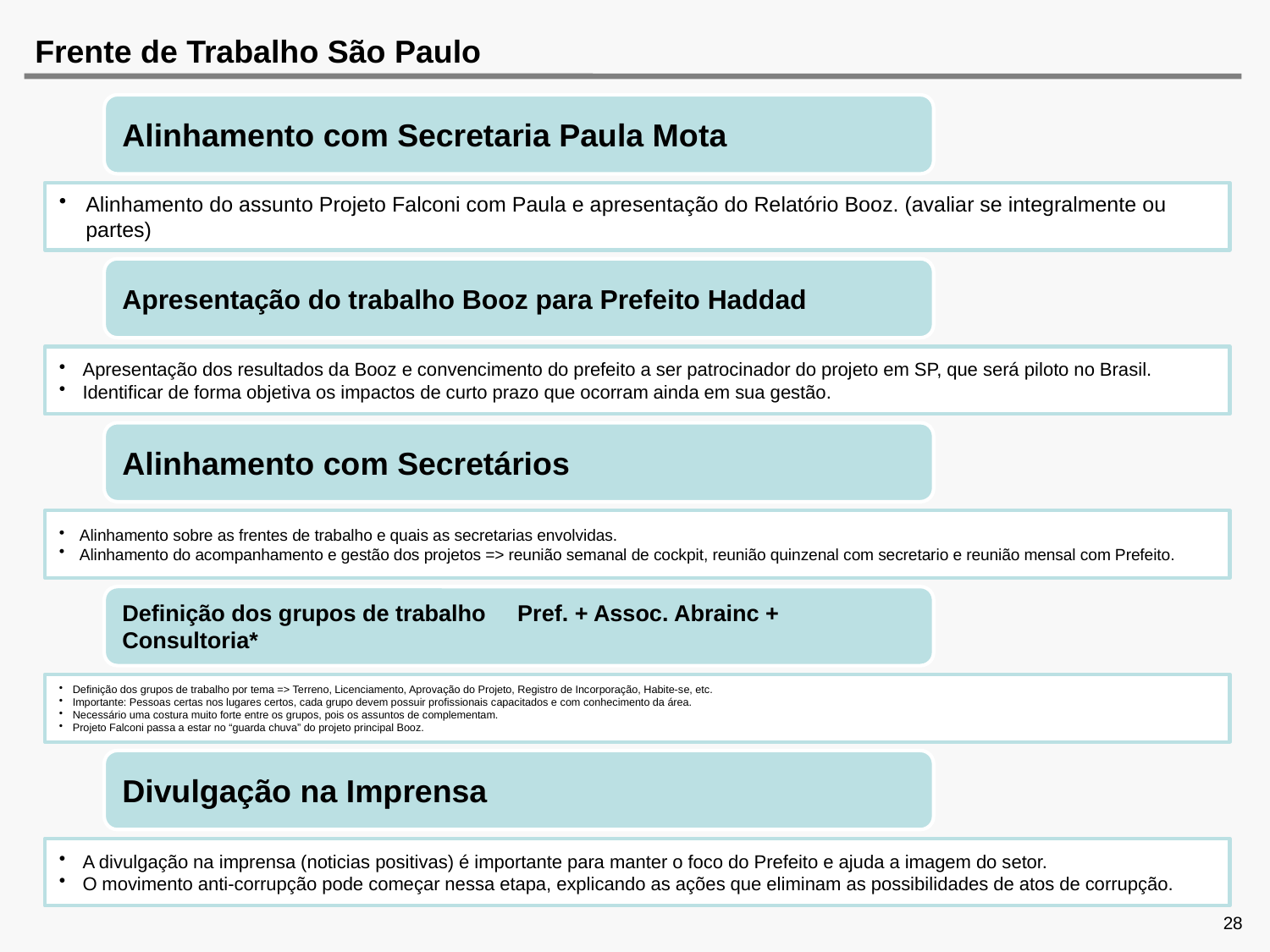

Frente de Trabalho São Paulo

Alinhamento com Secretaria Paula Mota
Apresentação do trabalho Booz para Prefeito Haddad
Alinhamento com Secretários
Alinhamento do assunto Projeto Falconi com Paula e apresentação do Relatório Booz. (avaliar se integralmente ou partes)
Apresentação dos resultados da Booz e convencimento do prefeito a ser patrocinador do projeto em SP, que será piloto no Brasil.
Identificar de forma objetiva os impactos de curto prazo que ocorram ainda em sua gestão.
Alinhamento sobre as frentes de trabalho e quais as secretarias envolvidas.
Alinhamento do acompanhamento e gestão dos projetos => reunião semanal de cockpit, reunião quinzenal com secretario e reunião mensal com Prefeito.
Definição dos grupos de trabalho por tema => Terreno, Licenciamento, Aprovação do Projeto, Registro de Incorporação, Habite-se, etc.
Importante: Pessoas certas nos lugares certos, cada grupo devem possuir profissionais capacitados e com conhecimento da área.
Projeto Falconi passa a estar no “guarda chuva” do projeto principal Booz.
Divulgação na Imprensa
A divulgação na imprensa (noticias positivas) é importante para manter o foco do Prefeito e ajuda a imagem do setor.
O movimento anti-corrupção pode começar nessa etapa, explicando as ações que eliminam as possibilidades de atos de corrupção.
Necessário uma costura muito forte entre os grupos, pois os assuntos de complementam.
28